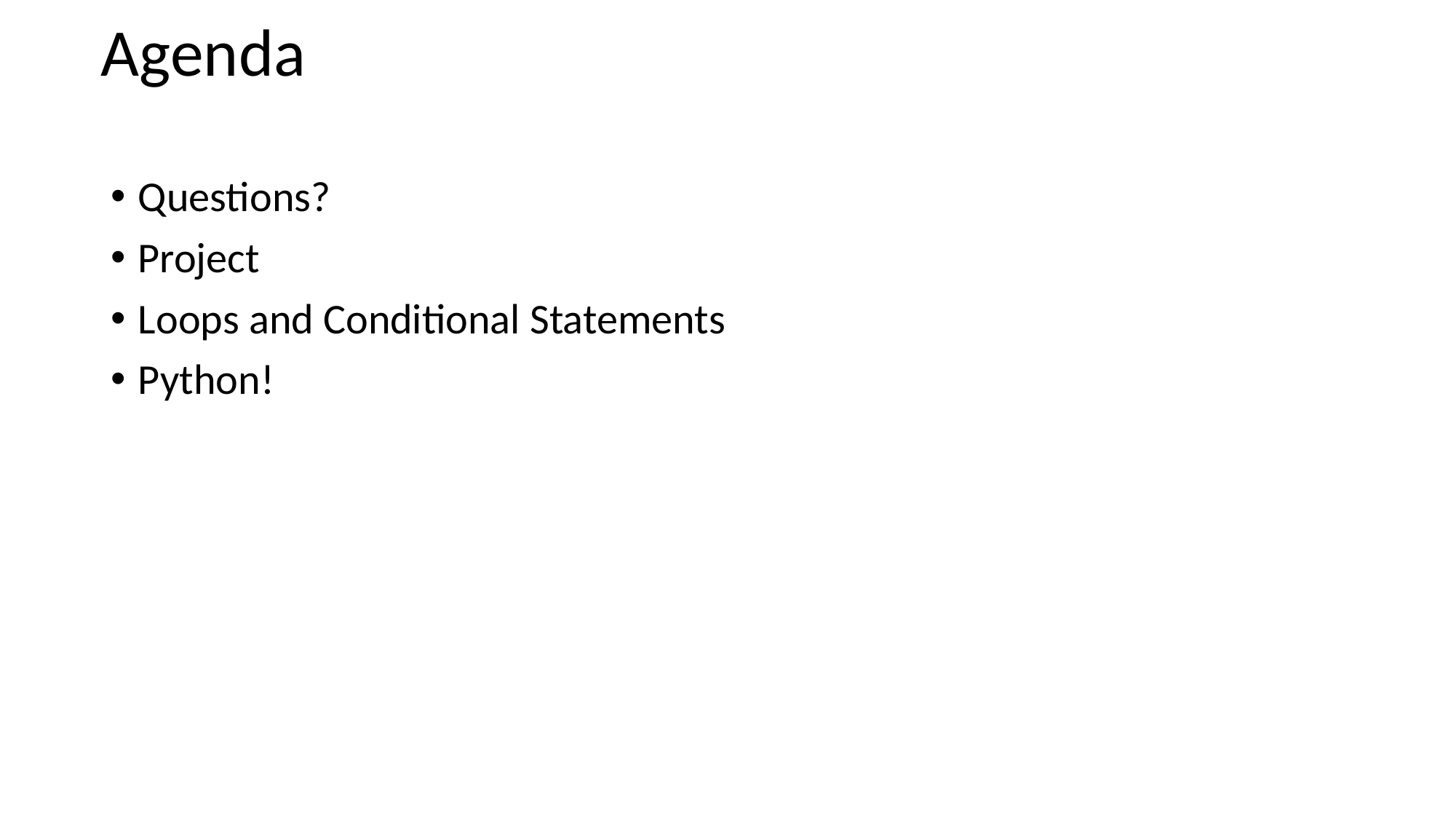

# Agenda

Questions?
Project
Loops and Conditional Statements
Python!